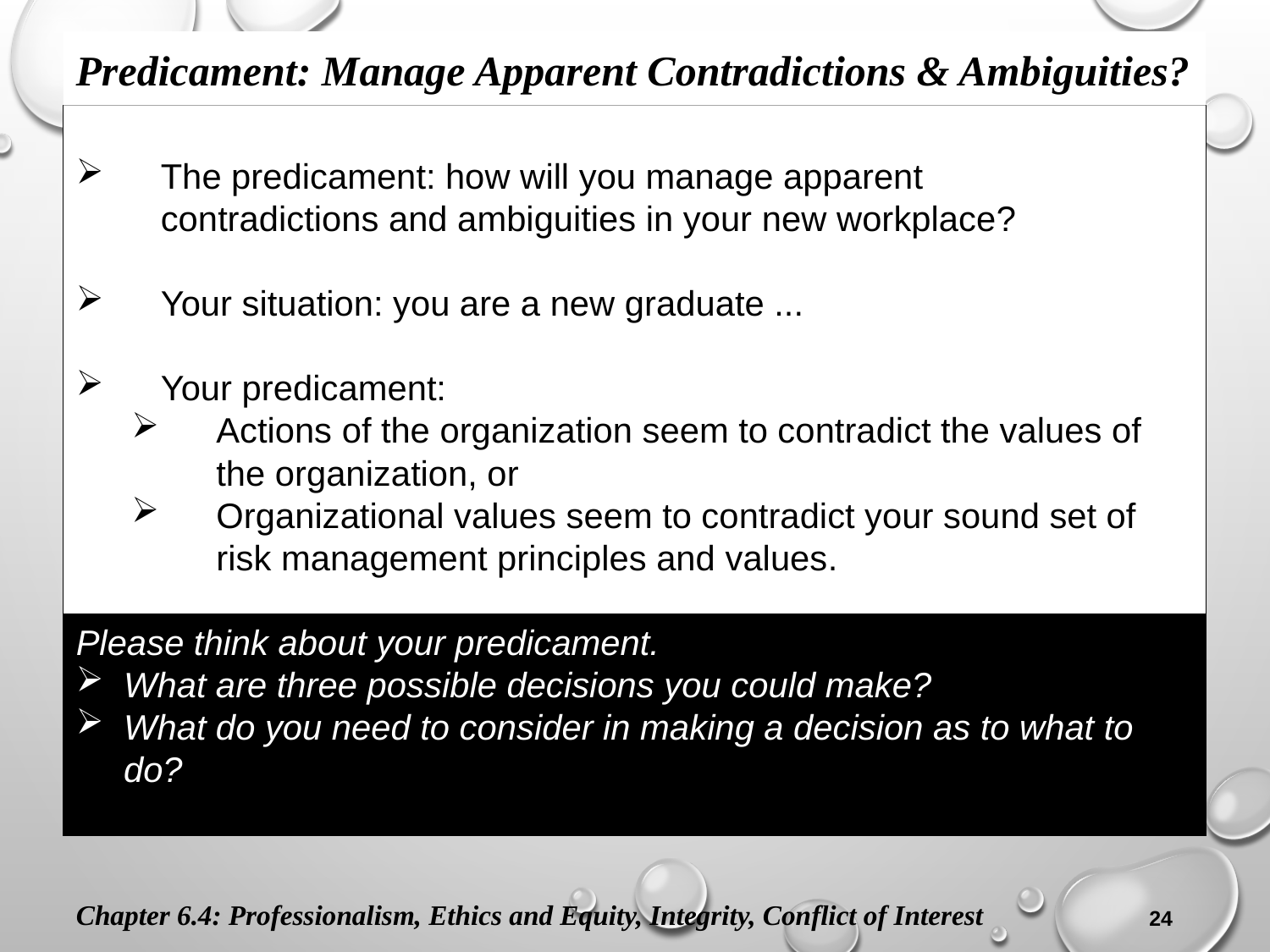

Predicament: Manage Apparent Contradictions & Ambiguities?

The predicament: how will you manage apparent
contradictions and ambiguities in your new workplace?

Your situation: you are a new graduate ...

Your predicament:
Actions of the organization seem to contradict the values of the organization, or
Organizational values seem to contradict your sound set of risk management principles and values.

Please think about your predicament.
What are three possible decisions you could make?
What do you need to consider in making a decision as to what to do?
Chapter 6.4: Professionalism, Ethics and Equity, Integrity, Conflict of Interest
24